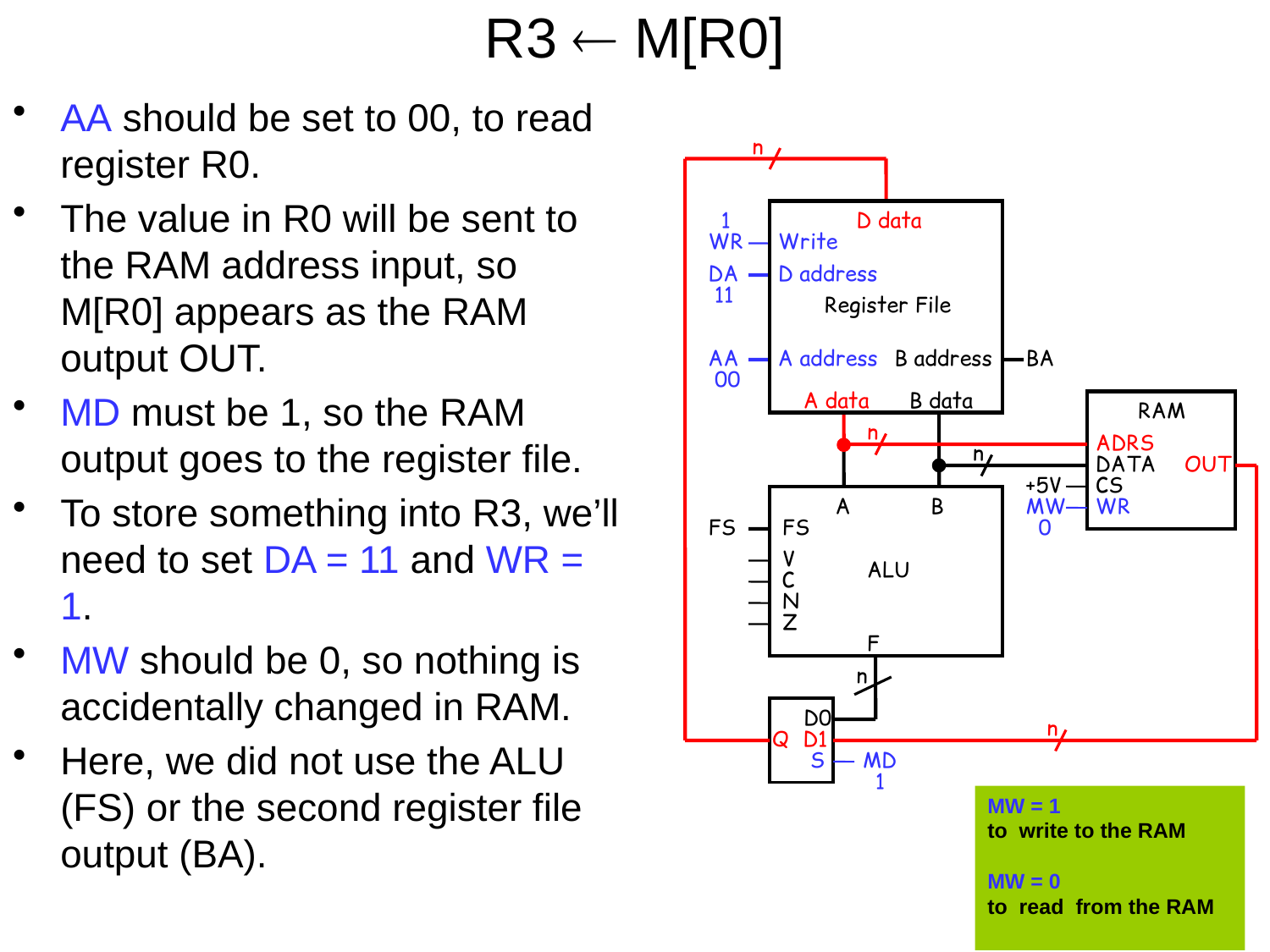

# R3 ← M[R0]
AA should be set to 00, to read register R0.
The value in R0 will be sent to the RAM address input, so M[R0] appears as the RAM output OUT.
MD must be 1, so the RAM output goes to the register file.
To store something into R3, we’ll need to set DA = 11 and WR = 1.
MW should be 0, so nothing is accidentally changed in RAM.
Here, we did not use the ALU (FS) or the second register file output (BA).
n

  1

D data
WR
 Write

DA
 D address
 11

Register File
AA
 A address
 B address
BA
 00

A data
B data

 RAM
n
 ADRS

n

 DATA
OUT

+5V
 CS

A
B
MW

 WR
FS
FS
  0

V
ALU

C

N

Z

F
n

     D0

Q  D1
      S
n

 MD

   1
MW = 1
to  write to the RAM

MW = 0
to  read  from the RAM

23